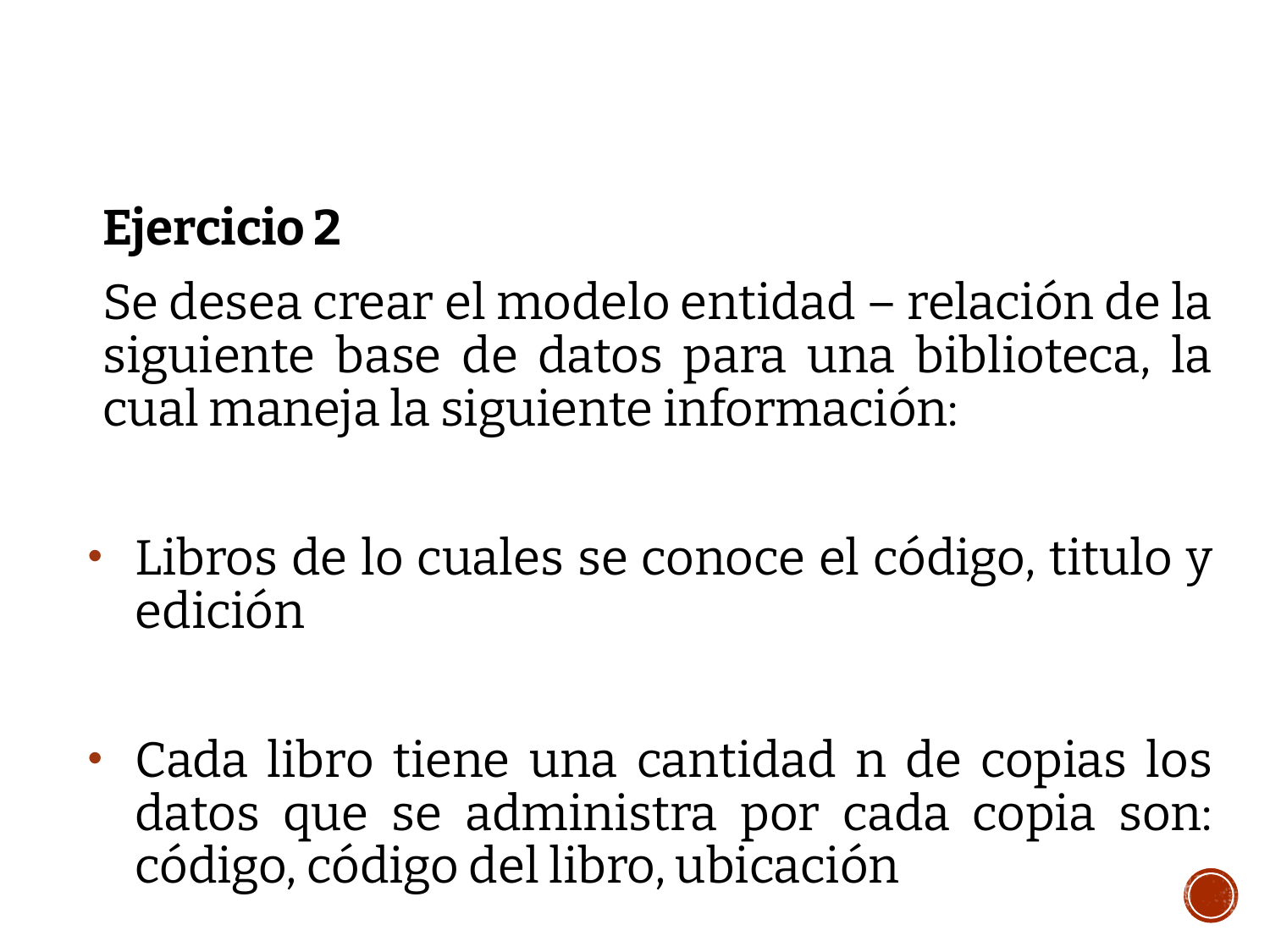

Ejercicio 2
Se desea crear el modelo entidad – relación de la siguiente base de datos para una biblioteca, la cual maneja la siguiente información:

Libros de lo cuales se conoce el código, titulo y edición

Cada libro tiene una cantidad n de copias los datos que se administra por cada copia son: código, código del libro, ubicación